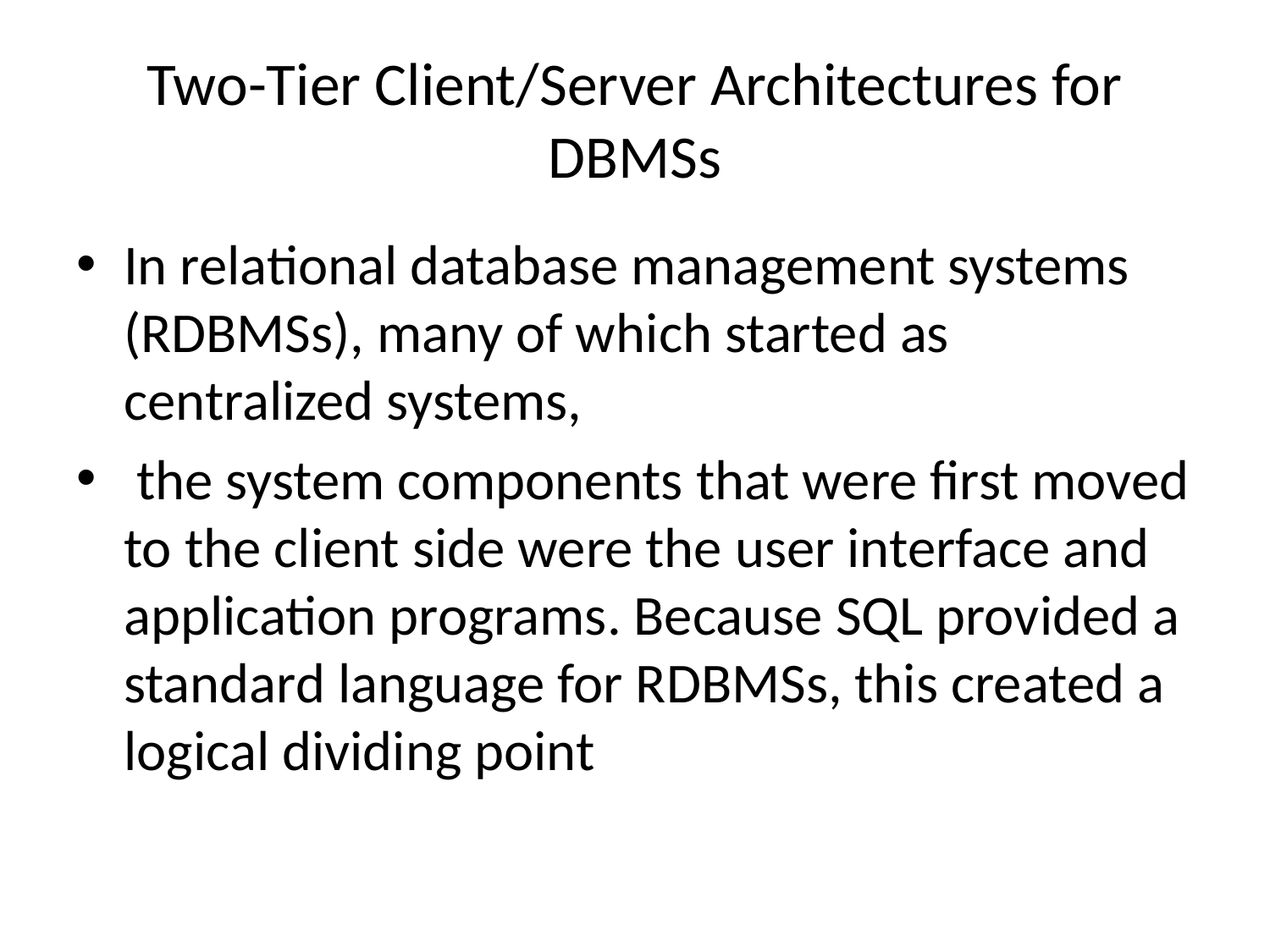

# Two-Tier Client/Server Architectures for DBMSs
In relational database management systems (RDBMSs), many of which started as centralized systems,
 the system components that were first moved to the client side were the user interface and application programs. Because SQL provided a standard language for RDBMSs, this created a logical dividing point